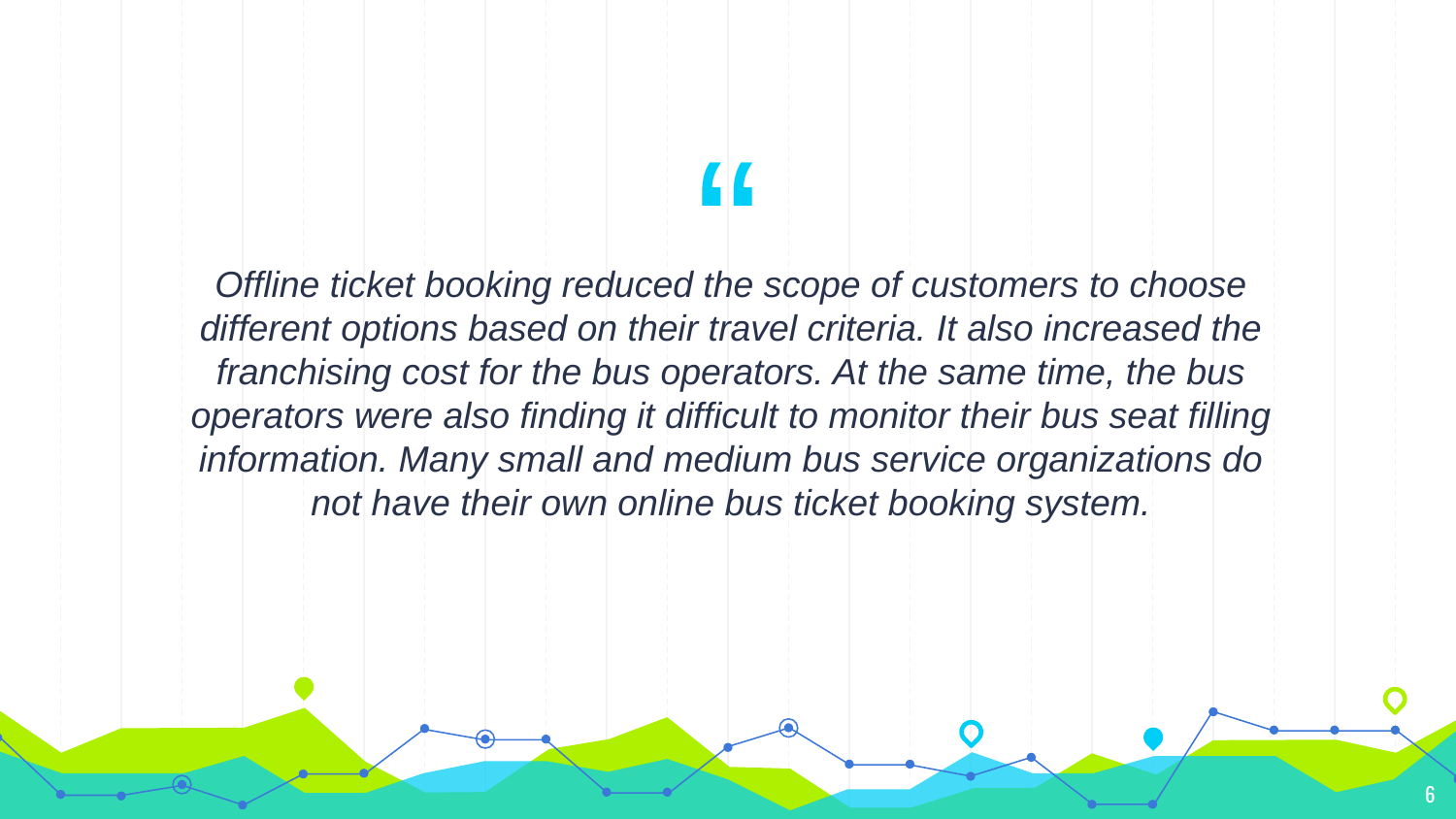

Offline ticket booking reduced the scope of customers to choose different options based on their travel criteria. It also increased the franchising cost for the bus operators. At the same time, the bus operators were also finding it difficult to monitor their bus seat filling information. Many small and medium bus service organizations do not have their own online bus ticket booking system.
6